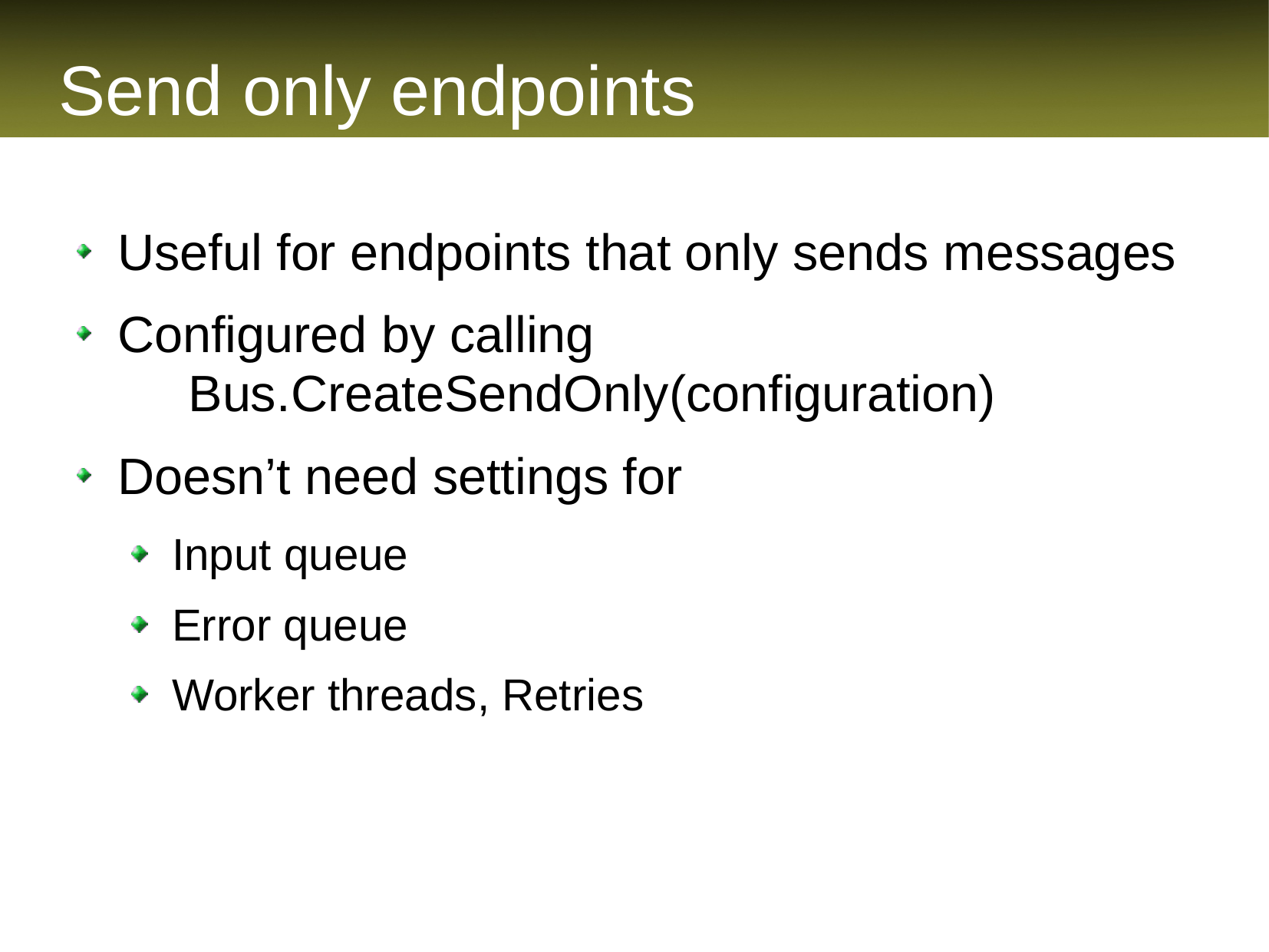

# Send only endpoints
Useful for endpoints that only sends messages
Configured by calling
     Bus.CreateSendOnly(configuration)
Doesn’t need settings for
Input queue
Error queue
Worker threads, Retries